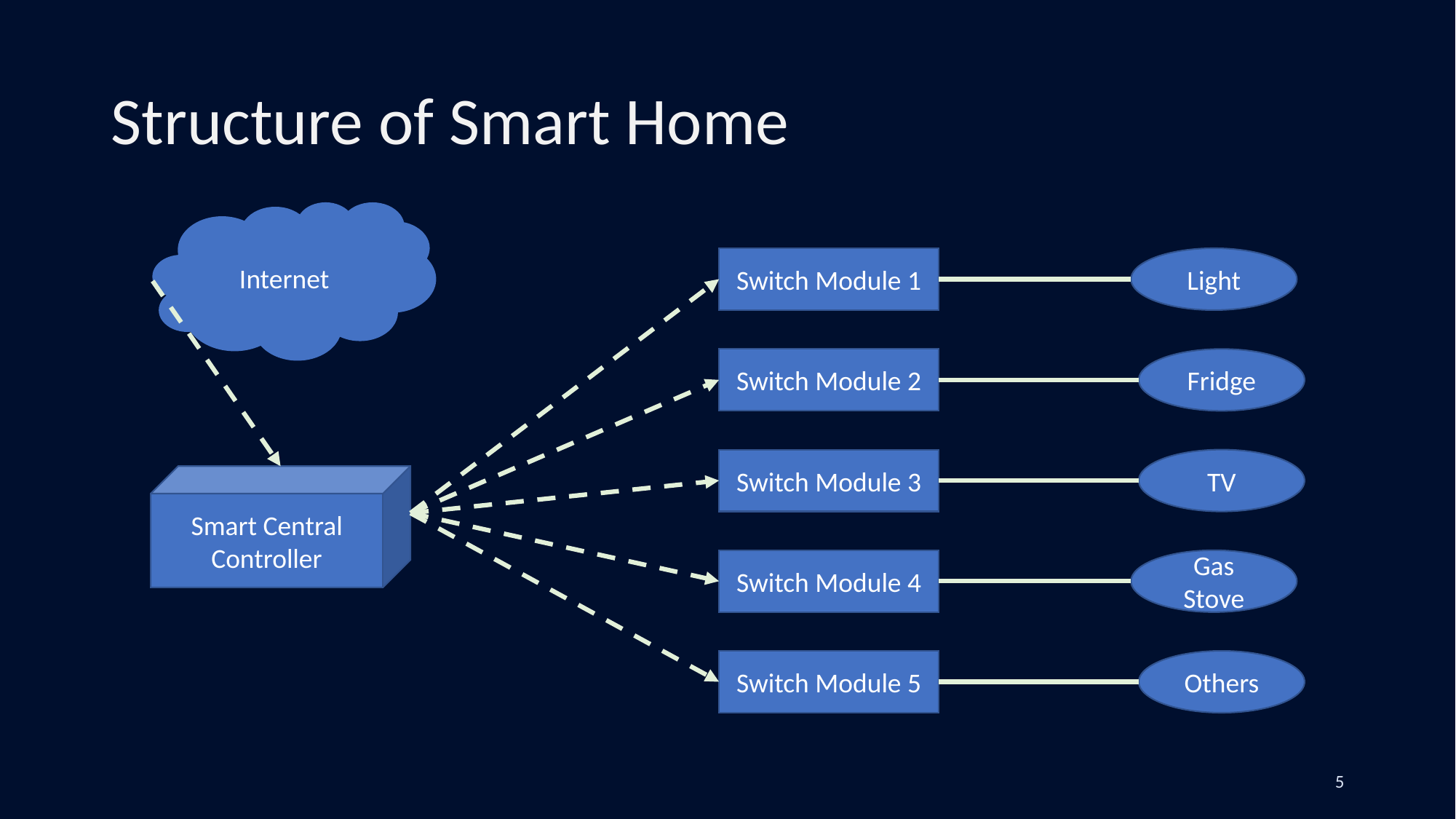

# Structure of Smart Home
Internet
Switch Module 1
Light
Switch Module 2
Fridge
Switch Module 3
TV
Smart Central Controller
Switch Module 4
Gas Stove
Switch Module 5
Others
5